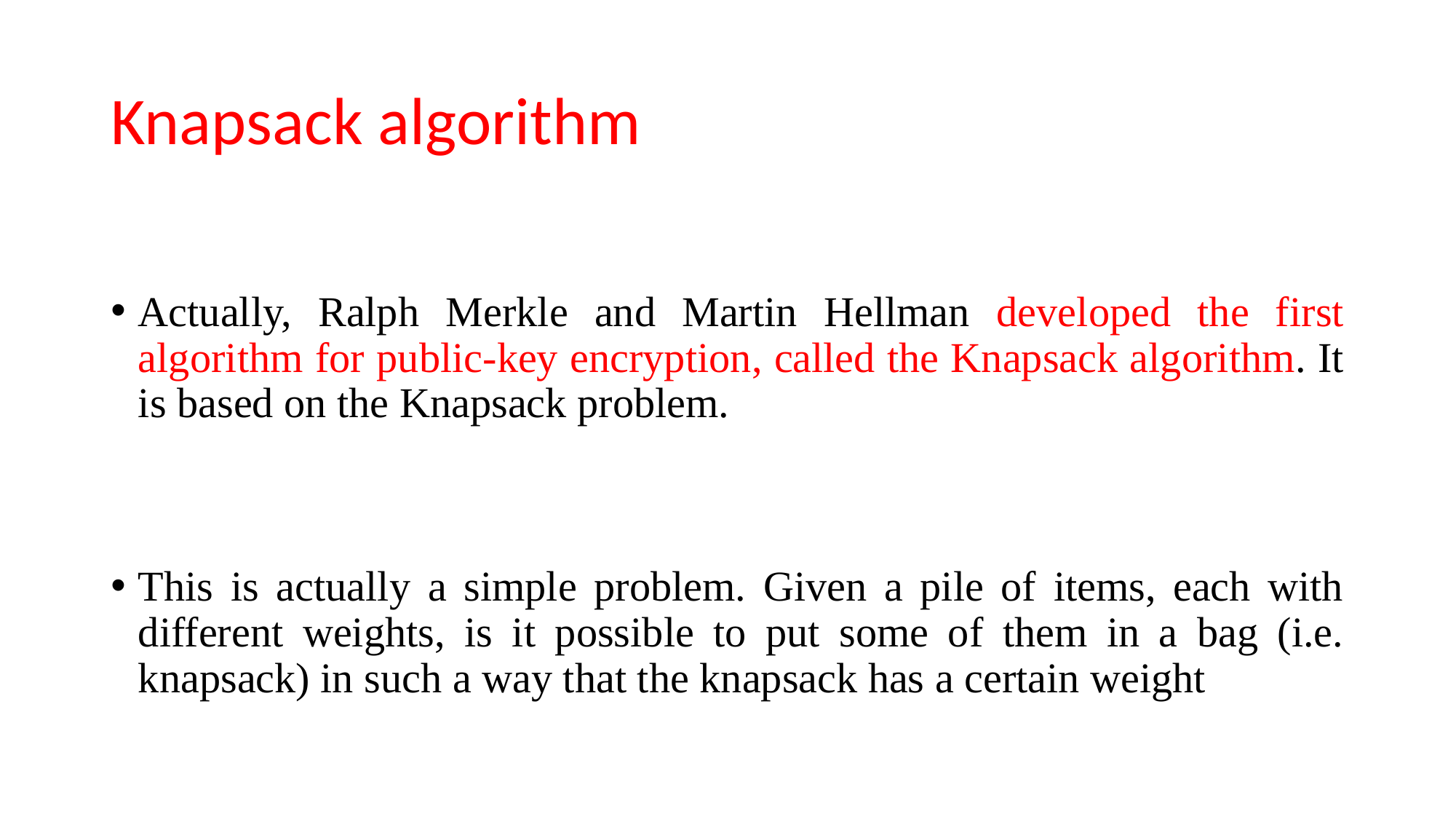

# Knapsack algorithm

Actually, Ralph Merkle and Martin Hellman developed the first algorithm for public-key encryption, called the Knapsack algorithm. It is based on the Knapsack problem.

This is actually a simple problem. Given a pile of items, each with different weights, is it possible to put some of them in a bag (i.e. knapsack) in such a way that the knapsack has a certain weight